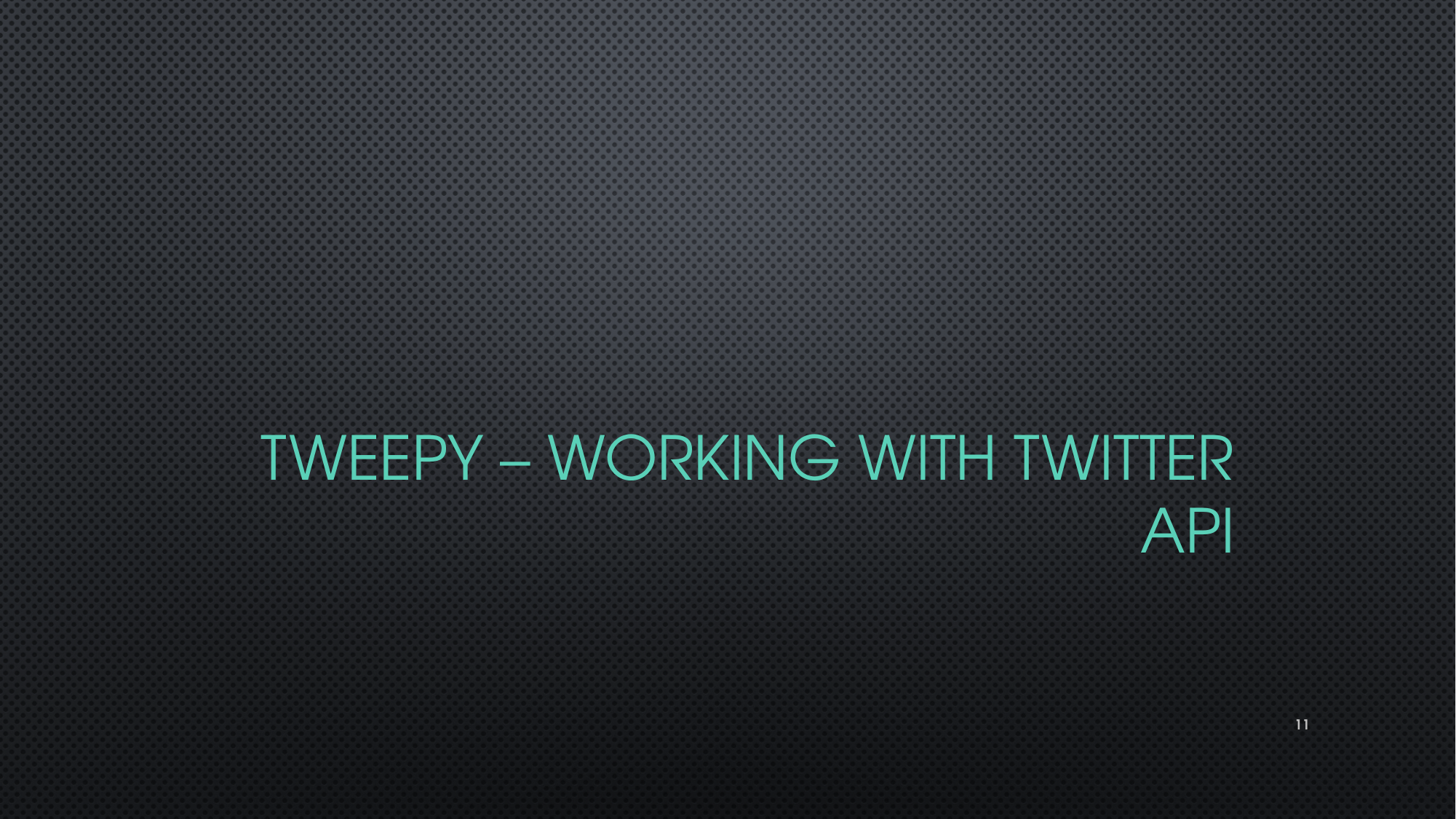

# Tweepy – working with twitter API

11